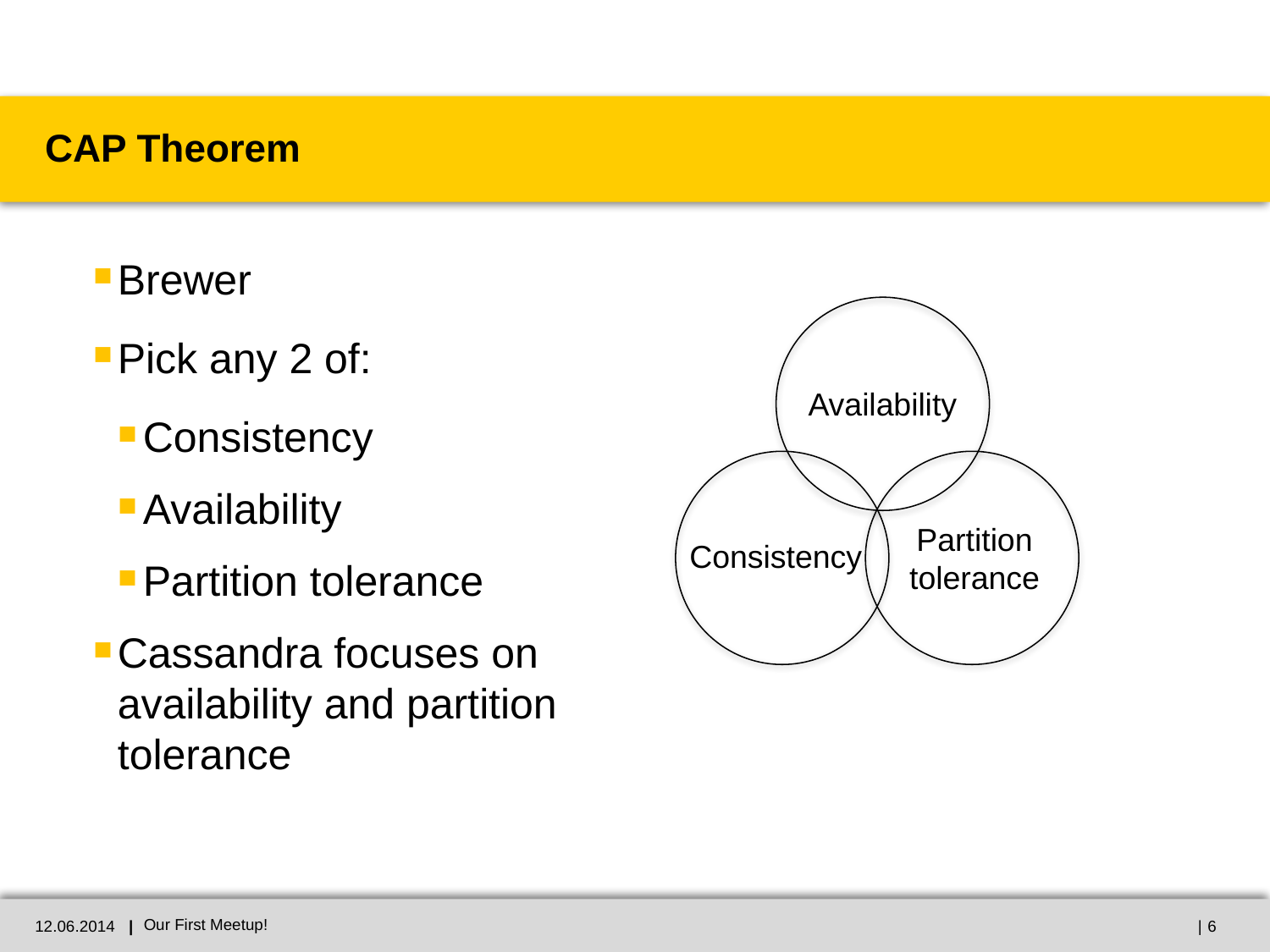

# CAP Theorem
Brewer
Pick any 2 of:
Consistency
Availability
Partition tolerance
Cassandra focuses on availability and partition tolerance

Availability

Partition tolerance
Consistency
12.06.2014